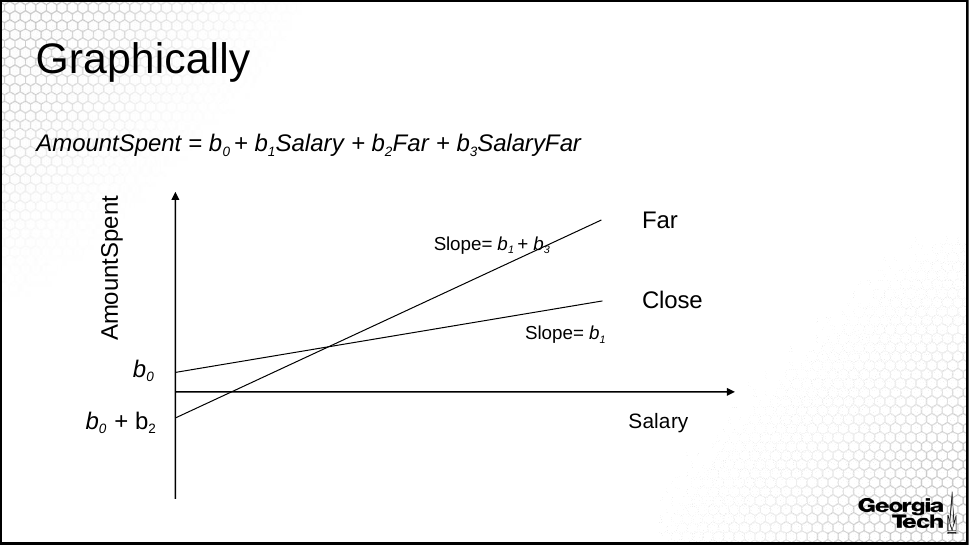

# Graphically
AmountSpent = b0 + b1Salary + b2Far + b3SalaryFar

Far
Slope= b1 + b3

Close
Slope= b1

AmountSpent

b0
b0  + b2
Salary